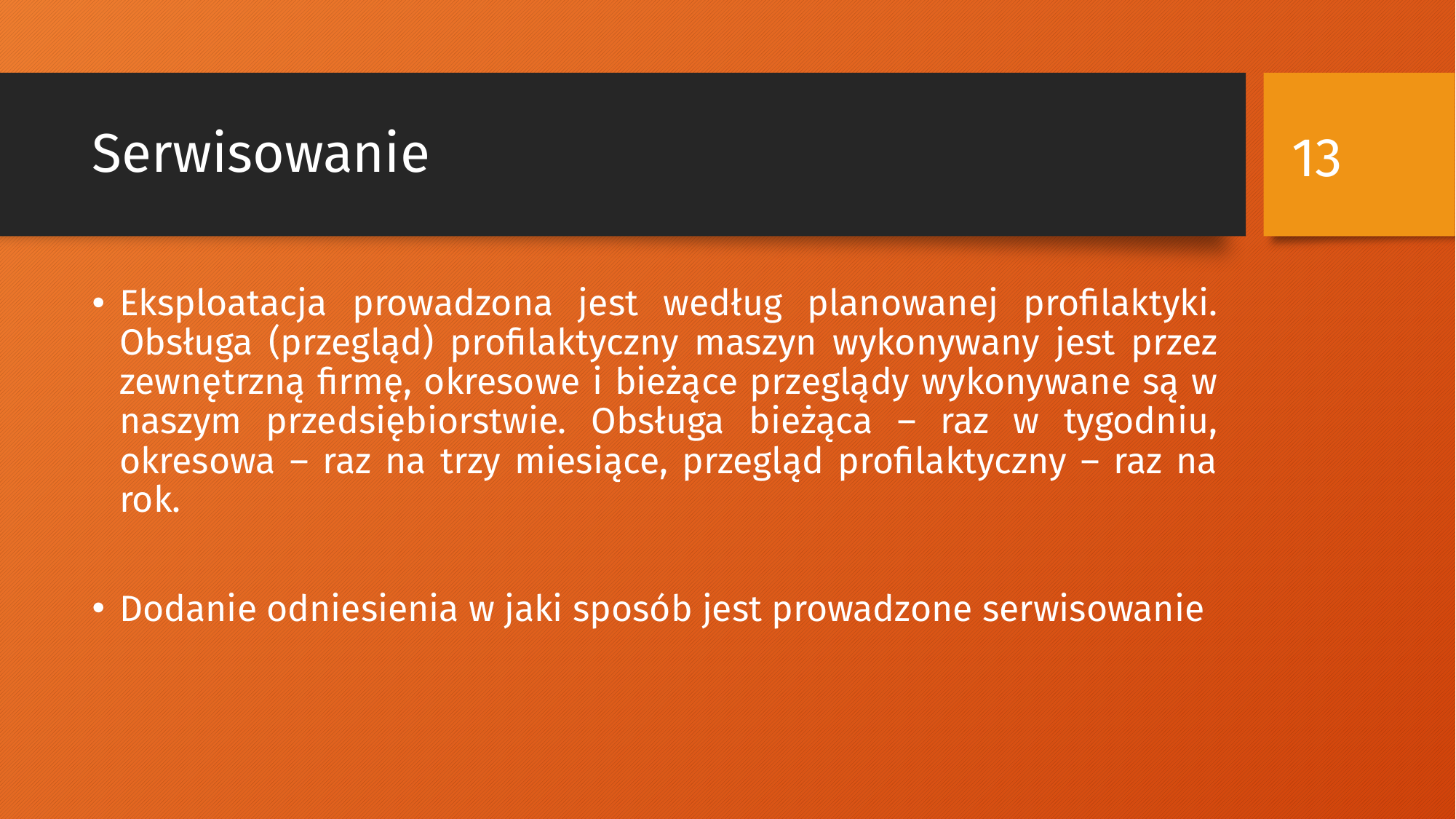

13
# Serwisowanie
Eksploatacja prowadzona jest według planowanej profilaktyki. Obsługa (przegląd) profilaktyczny maszyn wykonywany jest przez zewnętrzną firmę, okresowe i bieżące przeglądy wykonywane są w naszym przedsiębiorstwie. Obsługa bieżąca – raz w tygodniu, okresowa – raz na trzy miesiące, przegląd profilaktyczny – raz na rok.

Dodanie odniesienia w jaki sposób jest prowadzone serwisowanie